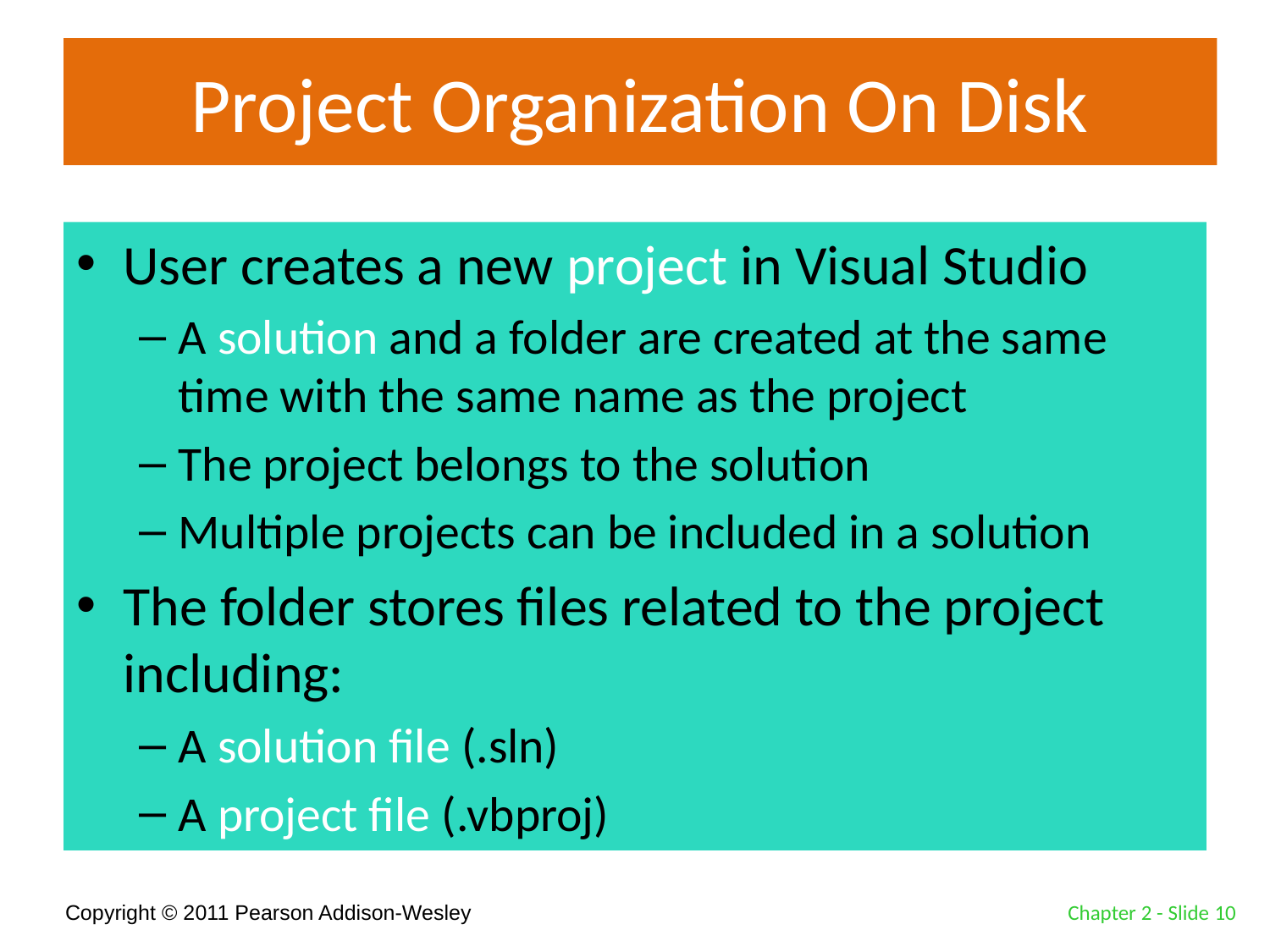

# Project Organization On Disk
User creates a new project in Visual Studio
A solution and a folder are created at the same time with the same name as the project
The project belongs to the solution
Multiple projects can be included in a solution
The folder stores files related to the project including:
A solution file (.sln)
A project file (.vbproj)

Chapter 2 - Slide 10